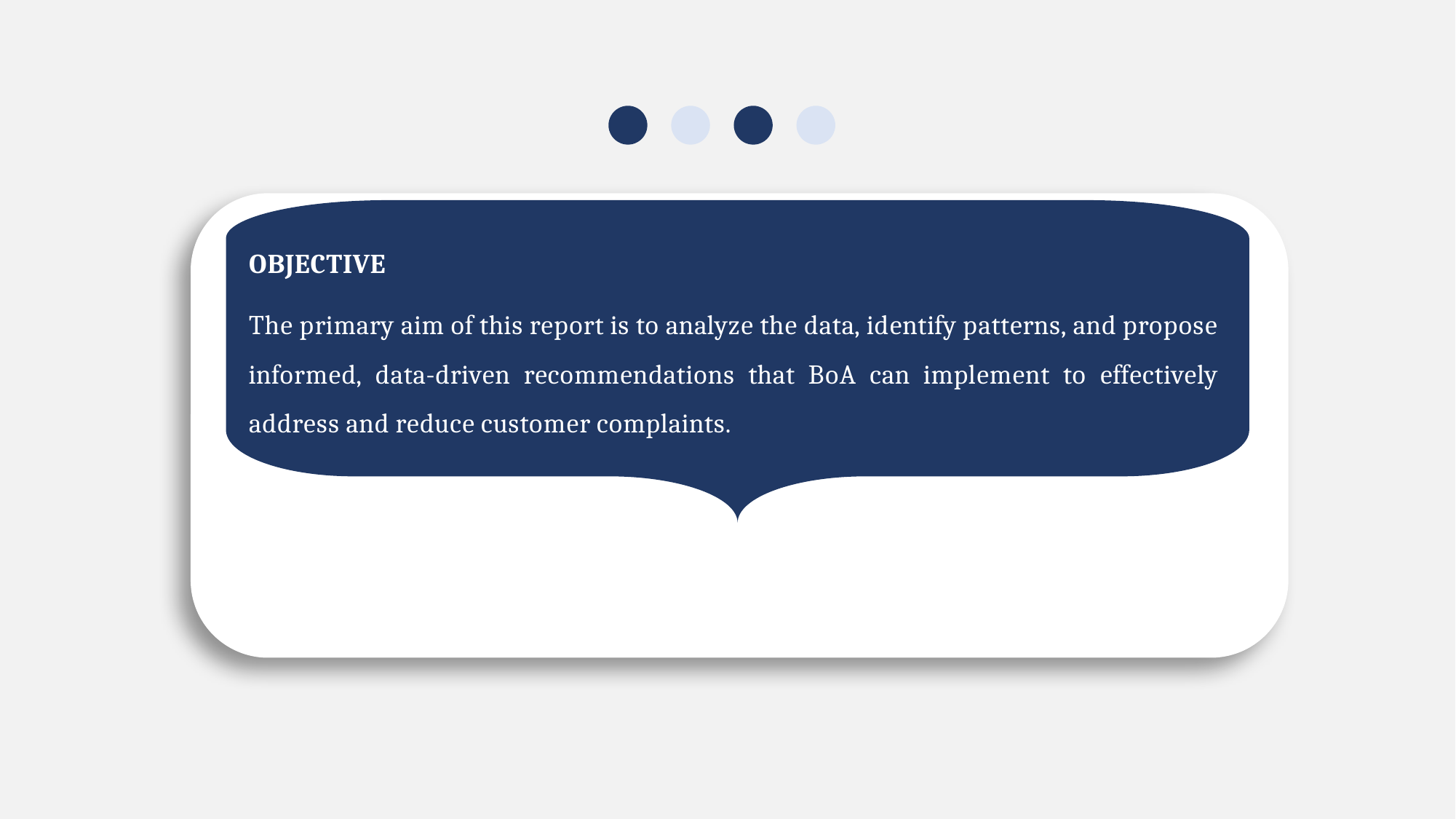

OBJECTIVE
The primary aim of this report is to analyze the data, identify patterns, and propose informed, data-driven recommendations that BoA can implement to effectively address and reduce customer complaints.